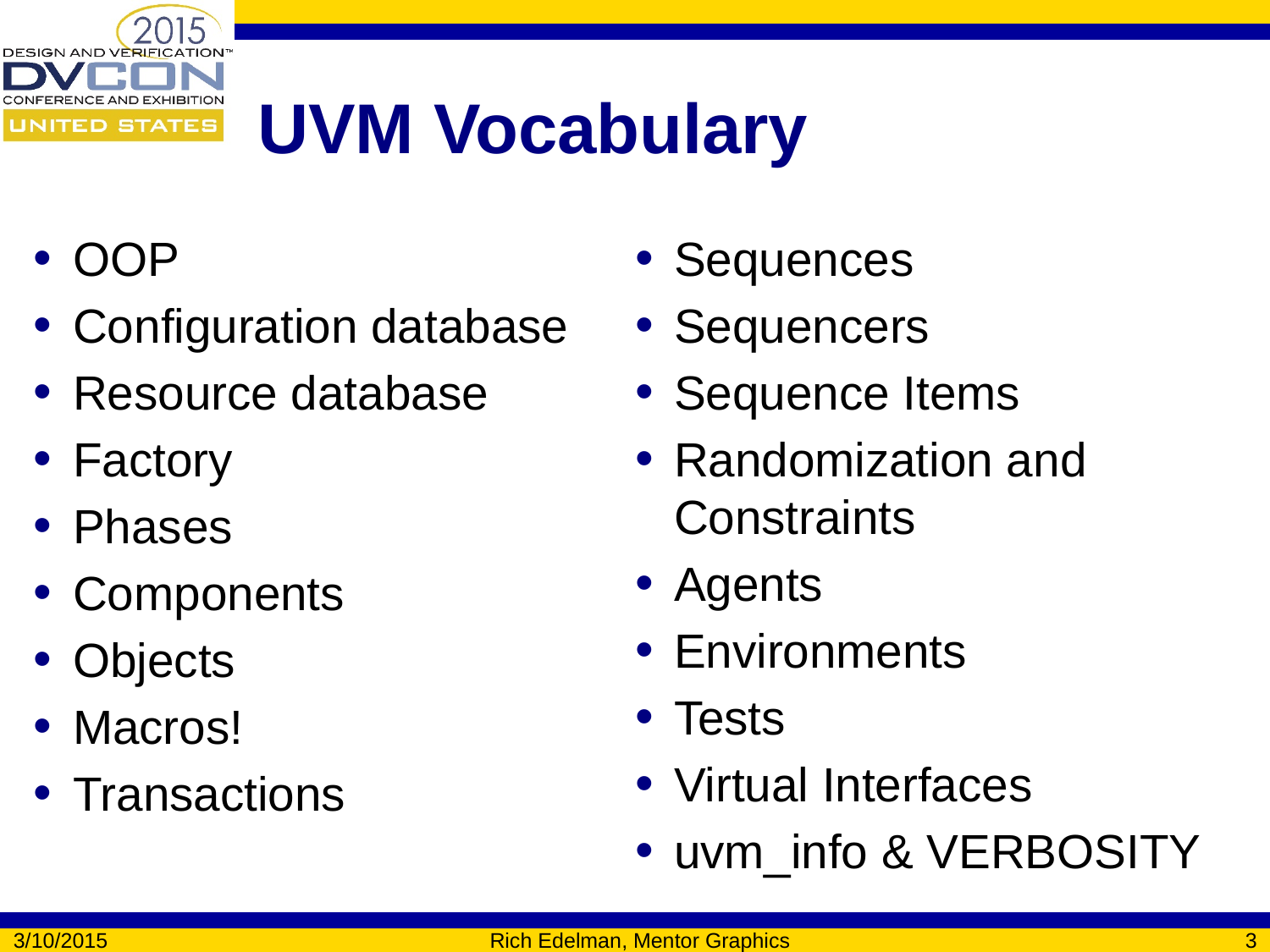

# UVM Vocabulary
OOP
Configuration database
Resource database
Factory
Phases
Components
Objects
Macros!
Transactions

Sequences
Sequencers
Sequence Items
Randomization and Constraints
Agents
Environments
Tests
Virtual Interfaces
uvm_info & VERBOSITY
3/10/2015
Rich Edelman, Mentor Graphics
3